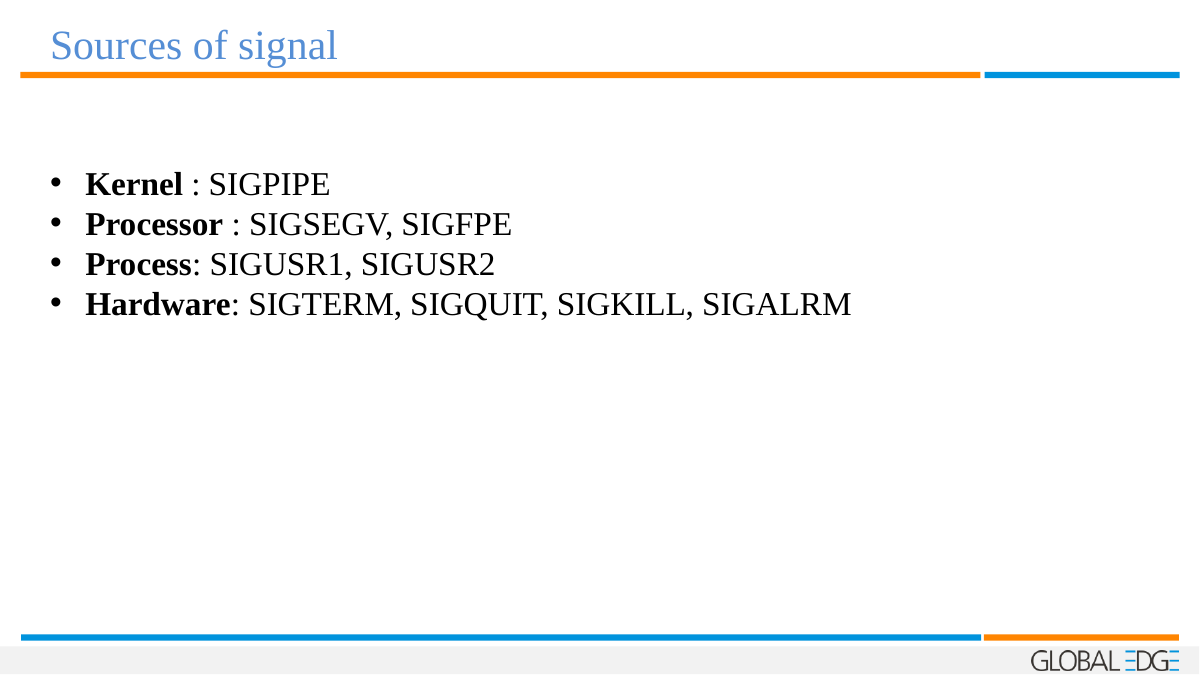

Sources of signal
Kernel : SIGPIPE
Processor : SIGSEGV, SIGFPE
Process: SIGUSR1, SIGUSR2
Hardware: SIGTERM, SIGQUIT, SIGKILL, SIGALRM